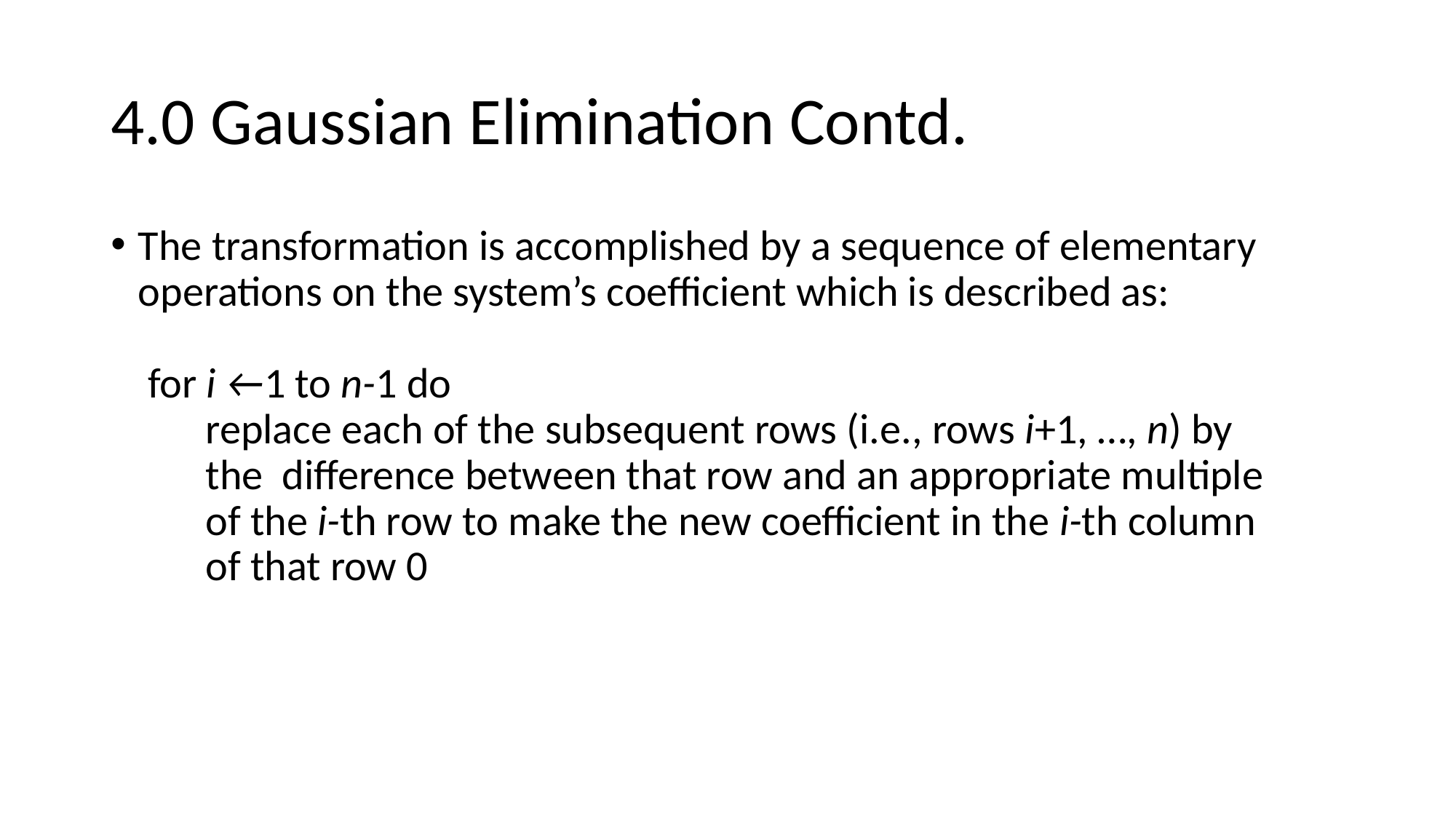

# 4.0 Gaussian Elimination Contd.
The transformation is accomplished by a sequence of elementary operations on the system’s coefficient which is described as:
 for i ←1 to n-1 do
       replace each of the subsequent rows (i.e., rows i+1, …, n) by
       the  difference between that row and an appropriate multiple
       of the i-th row to make the new coefficient in the i-th column
       of that row 0